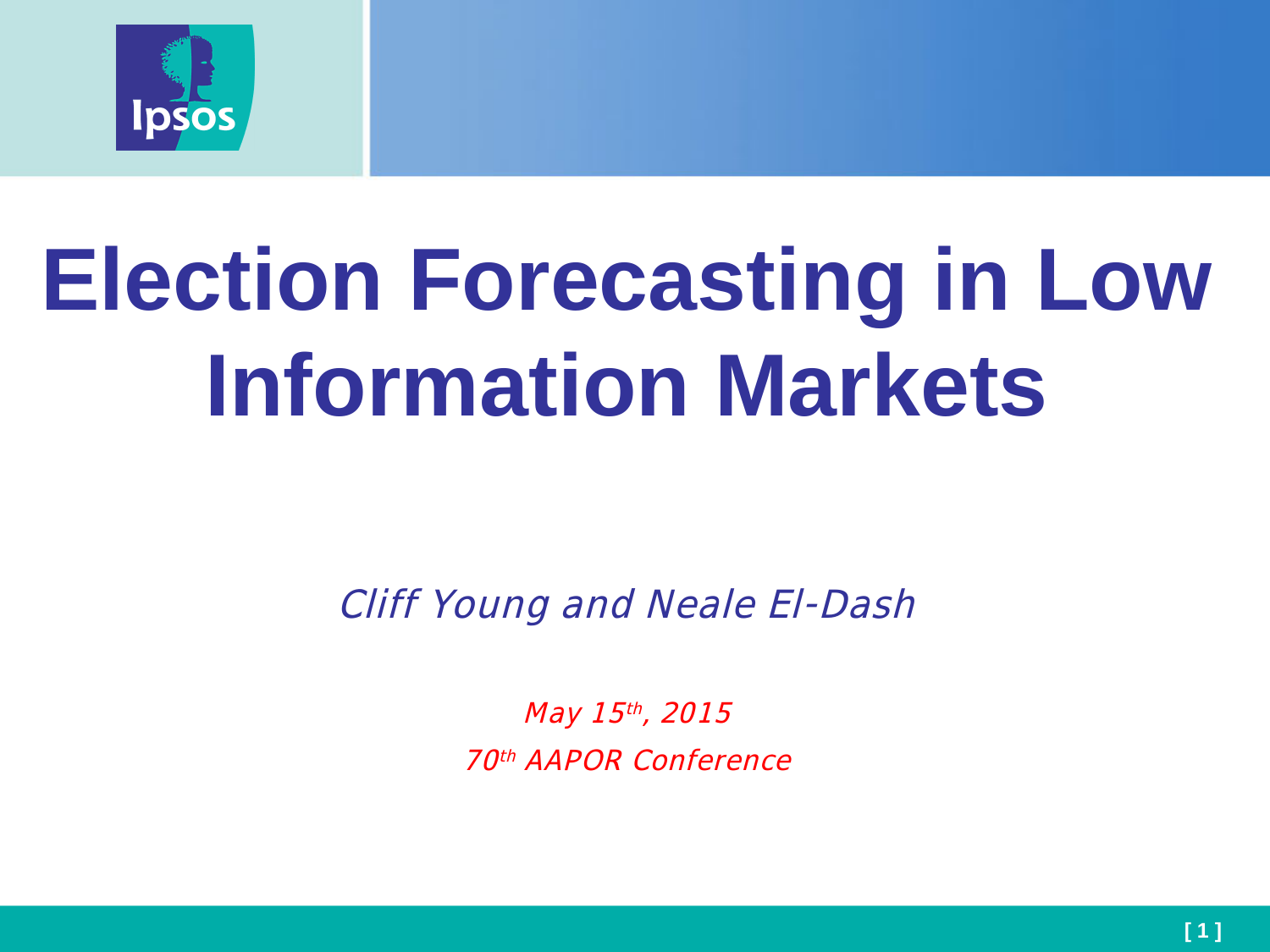

#
Election Forecasting in Low Information Markets

Cliff Young and Neale El-Dash

May 15th, 2015
70th AAPOR Conference